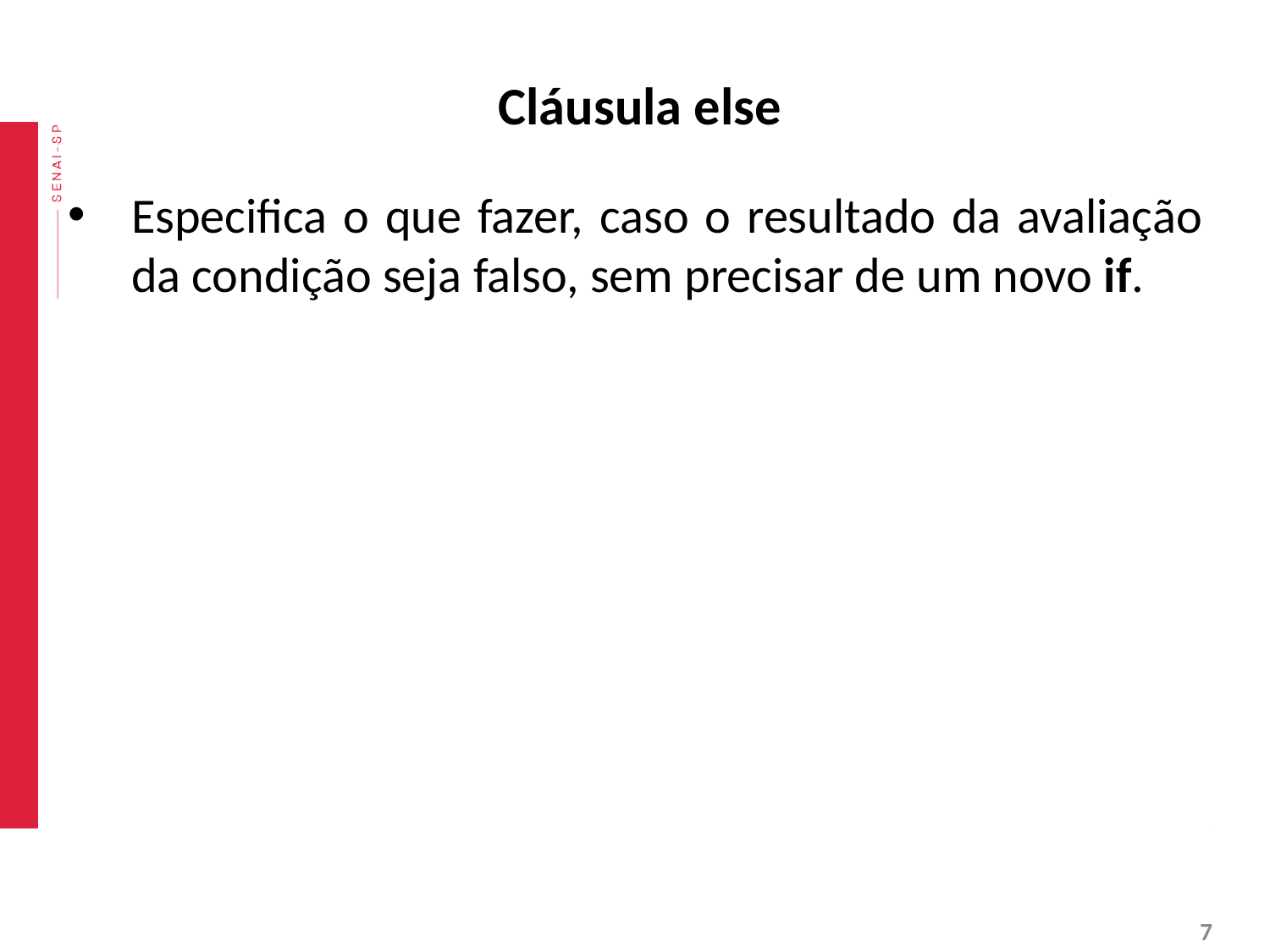

# Cláusula else
Especifica o que fazer, caso o resultado da avaliação da condição seja falso, sem precisar de um novo if.

7